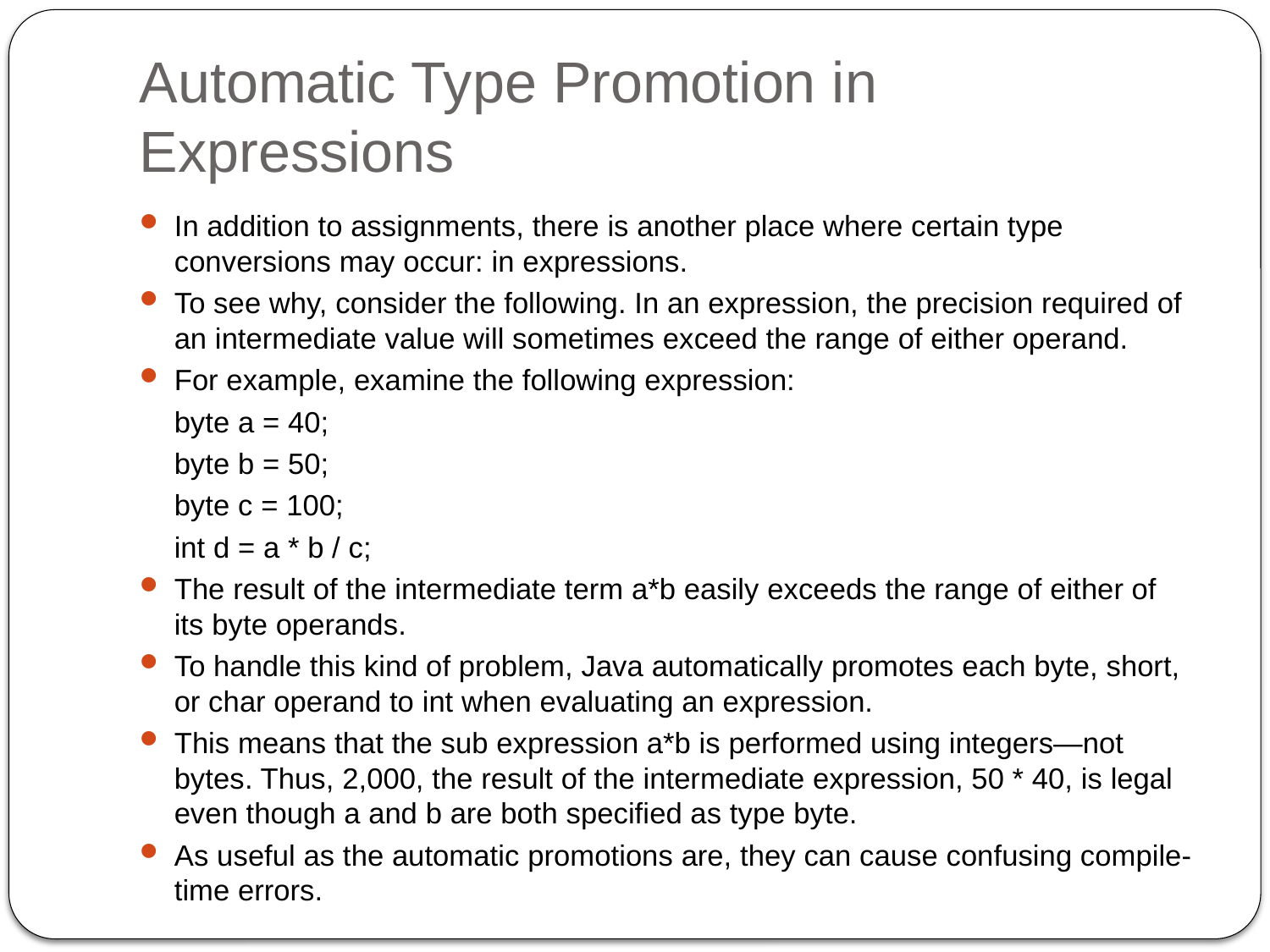

# Automatic Type Promotion in Expressions
In addition to assignments, there is another place where certain type conversions may occur: in expressions.
To see why, consider the following. In an expression, the precision required of an intermediate value will sometimes exceed the range of either operand.
For example, examine the following expression:
	byte a = 40;
	byte b = 50;
	byte c = 100;
	int d = a * b / c;
The result of the intermediate term a*b easily exceeds the range of either of its byte operands.
To handle this kind of problem, Java automatically promotes each byte, short, or char operand to int when evaluating an expression.
This means that the sub expression a*b is performed using integers—not bytes. Thus, 2,000, the result of the intermediate expression, 50 * 40, is legal even though a and b are both specified as type byte.
As useful as the automatic promotions are, they can cause confusing compile-time errors.